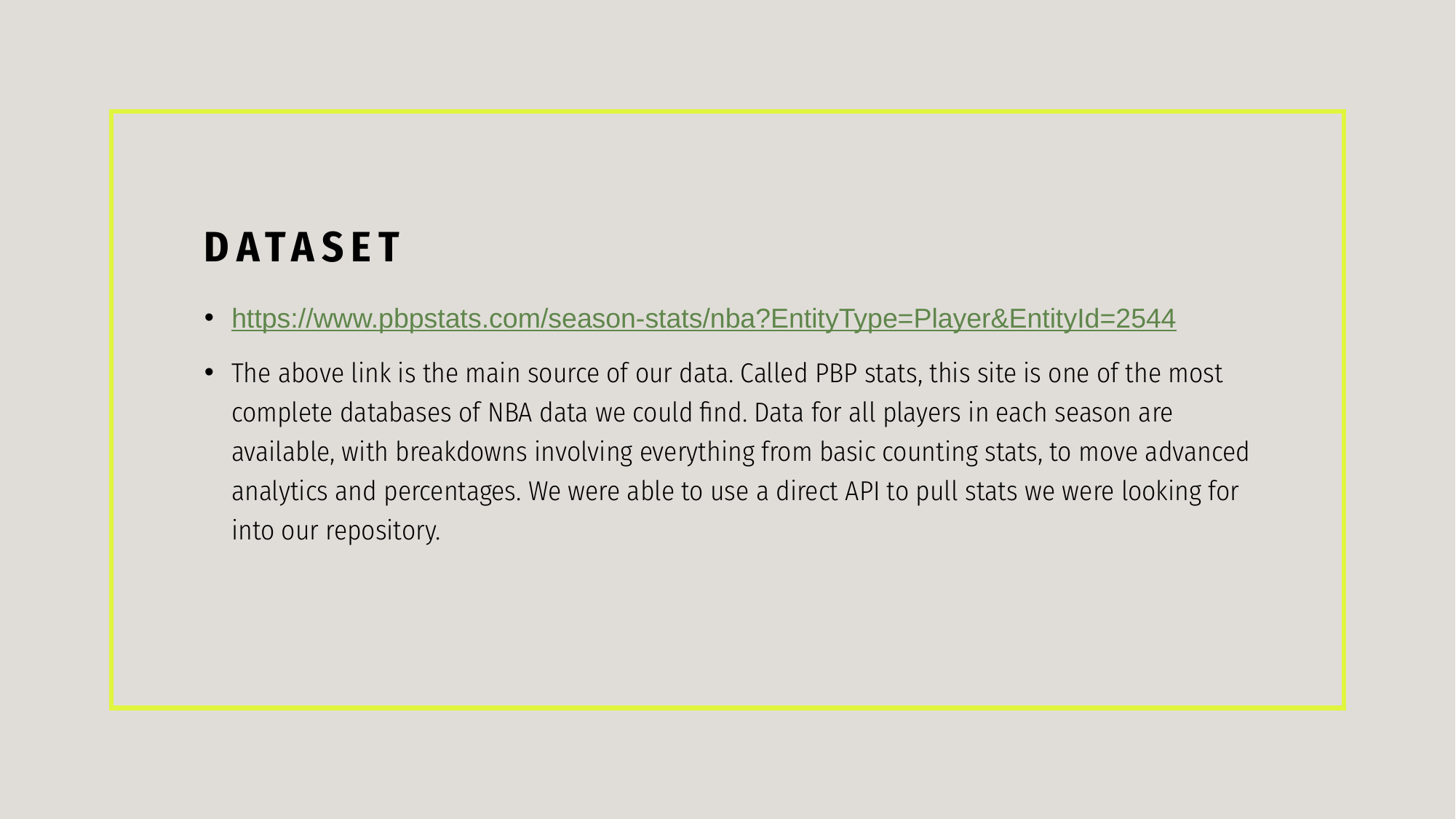

# Dataset
https://www.pbpstats.com/season-stats/nba?EntityType=Player&EntityId=2544
The above link is the main source of our data. Called PBP stats, this site is one of the most complete databases of NBA data we could find. Data for all players in each season are available, with breakdowns involving everything from basic counting stats, to move advanced analytics and percentages. We were able to use a direct API to pull stats we were looking for into our repository.